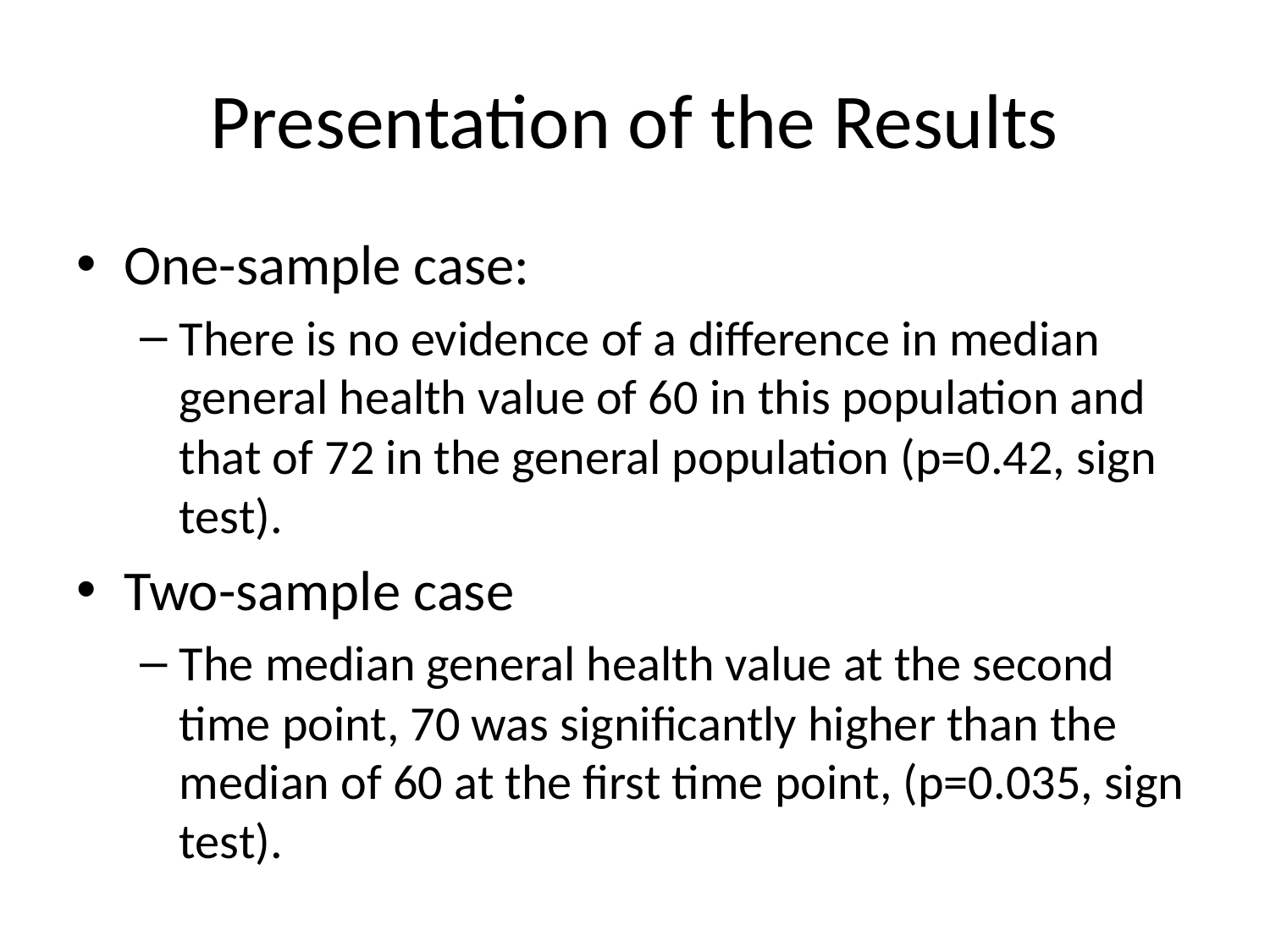

# Presentation of the Results
One-sample case:
There is no evidence of a difference in median general health value of 60 in this population and that of 72 in the general population (p=0.42, sign test).
Two-sample case
The median general health value at the second time point, 70 was significantly higher than the median of 60 at the first time point, (p=0.035, sign test).